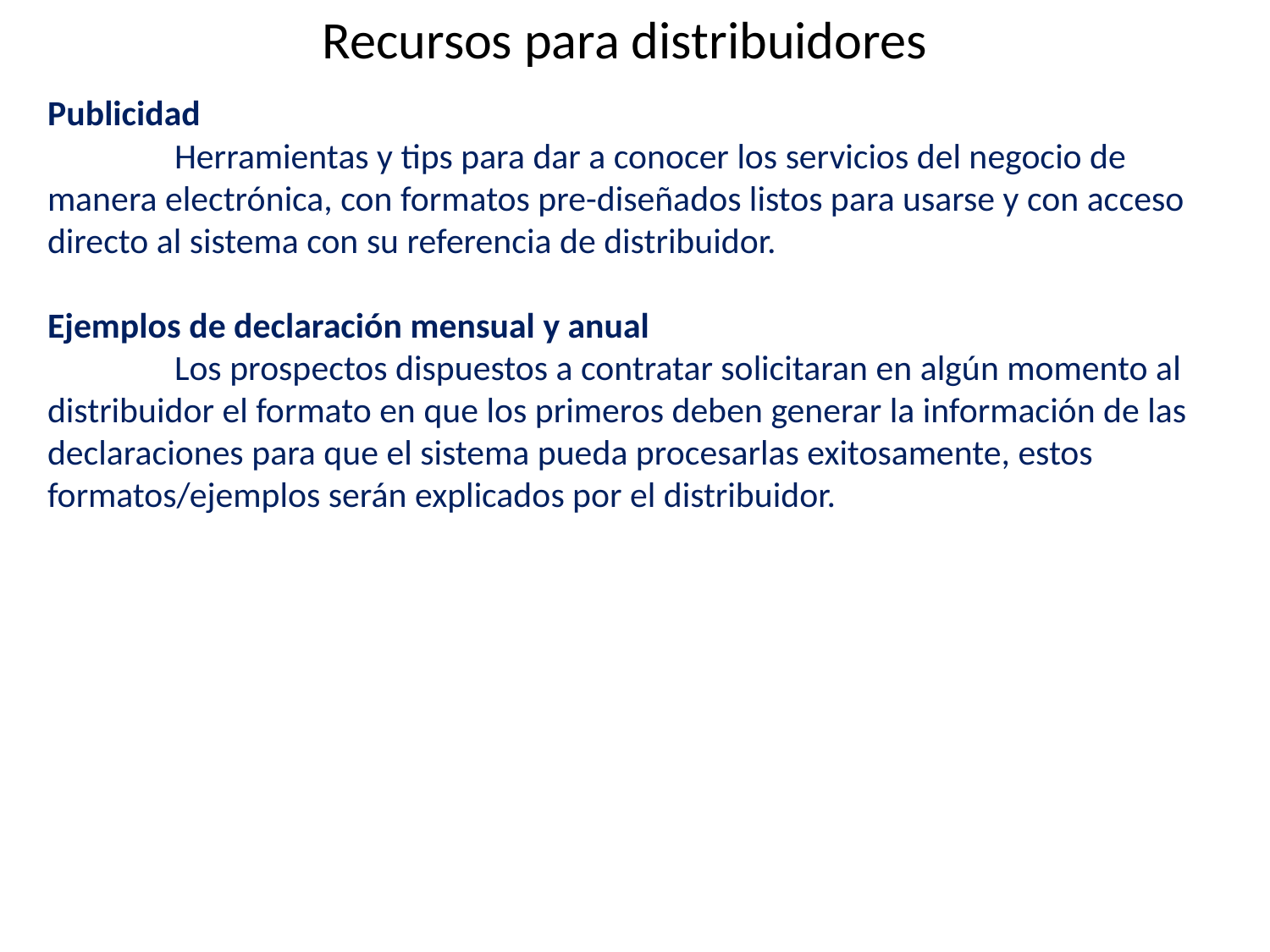

Publicidad
	Herramientas y tips para dar a conocer los servicios del negocio de manera electrónica, con formatos pre-diseñados listos para usarse y con acceso directo al sistema con su referencia de distribuidor.

Ejemplos de declaración mensual y anual
	Los prospectos dispuestos a contratar solicitaran en algún momento al distribuidor el formato en que los primeros deben generar la información de las declaraciones para que el sistema pueda procesarlas exitosamente, estos formatos/ejemplos serán explicados por el distribuidor.

Recursos para distribuidores